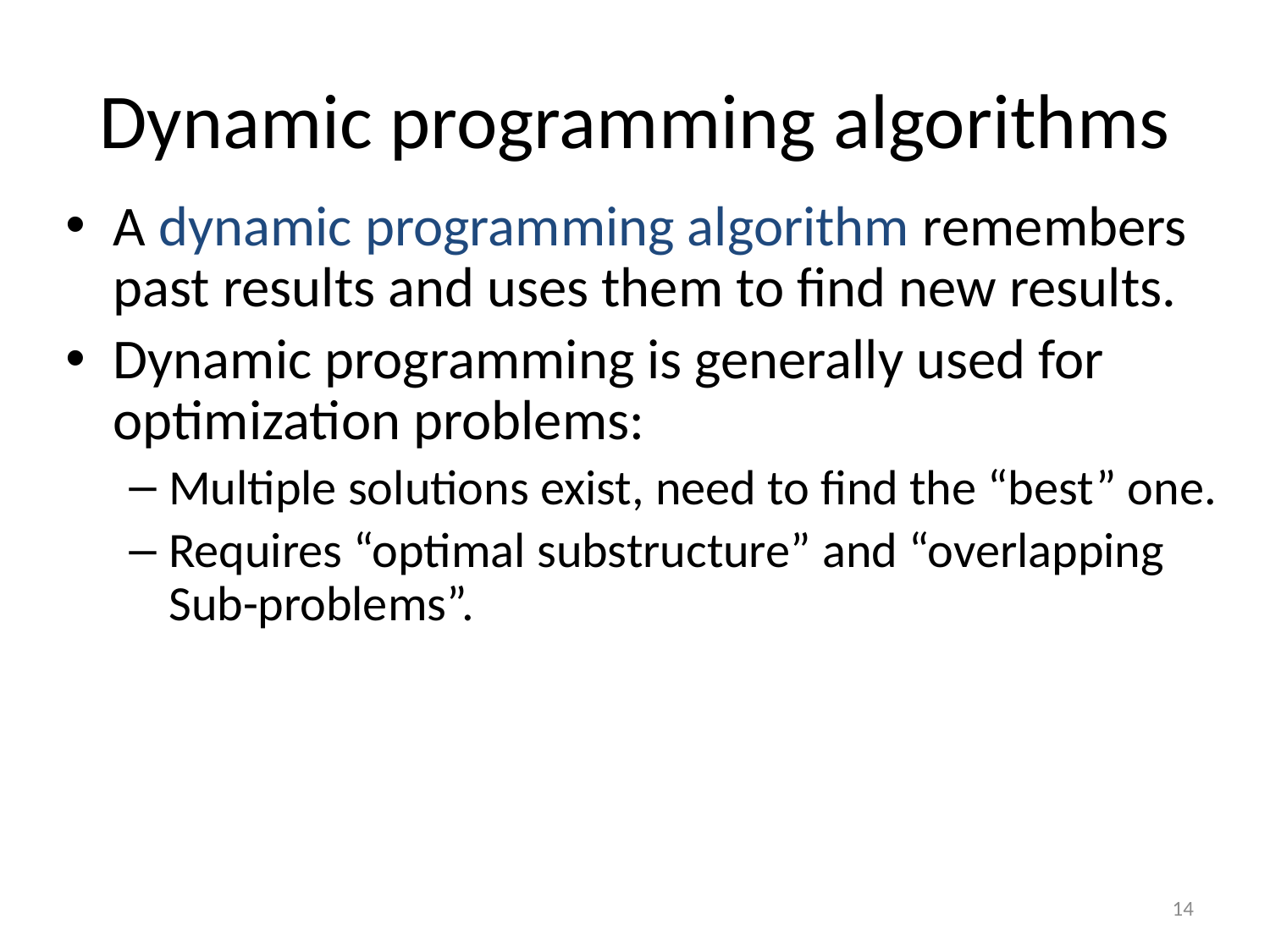

# Dynamic programming algorithms
A dynamic programming algorithm remembers past results and uses them to find new results.
Dynamic programming is generally used for optimization problems:
Multiple solutions exist, need to find the “best” one.
Requires “optimal substructure” and “overlapping Sub-problems”.
14